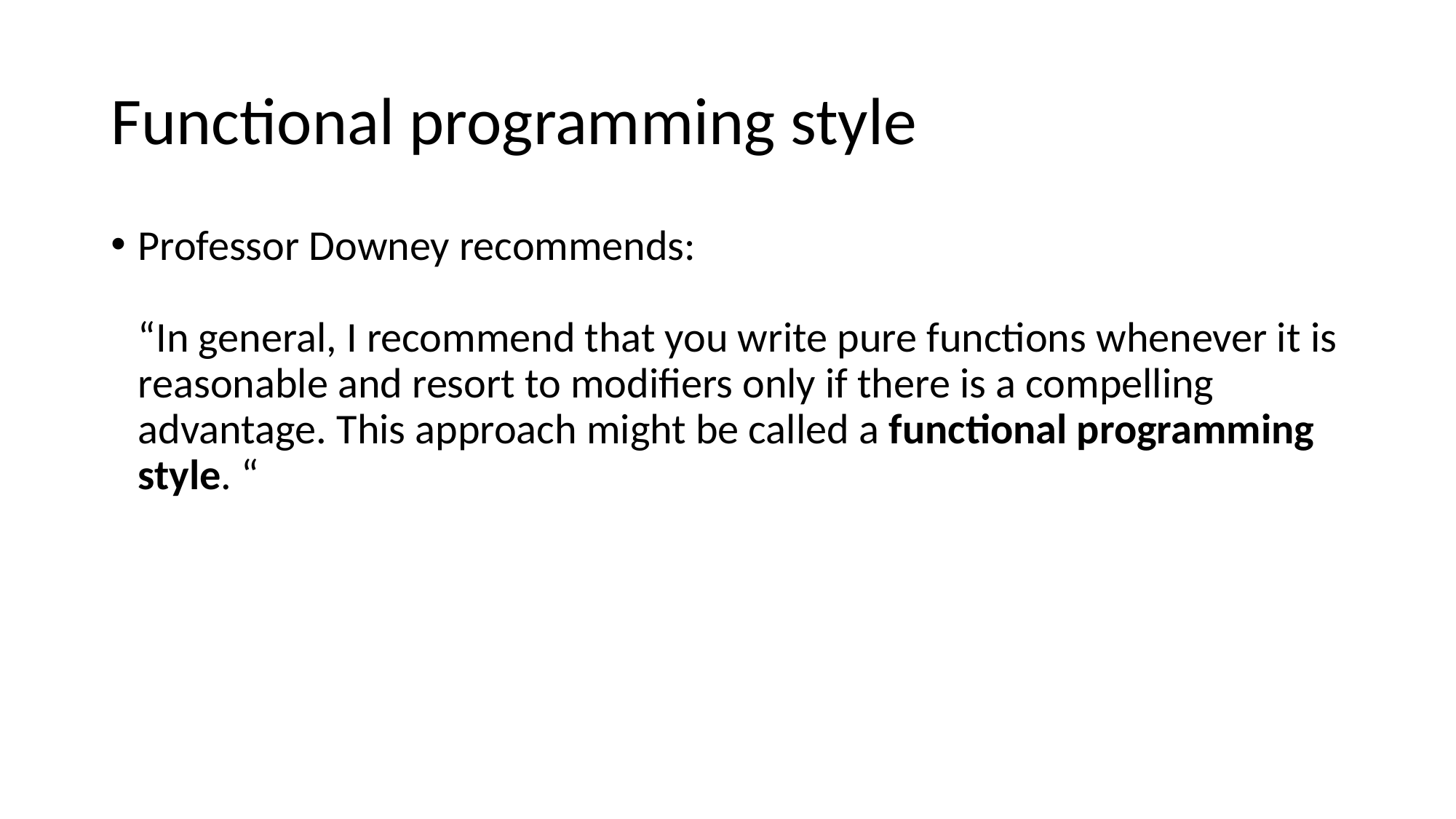

# Functional programming style
Professor Downey recommends:
“In general, I recommend that you write pure functions whenever it is reasonable and resort to modifiers only if there is a compelling advantage. This approach might be called a functional programming style. “